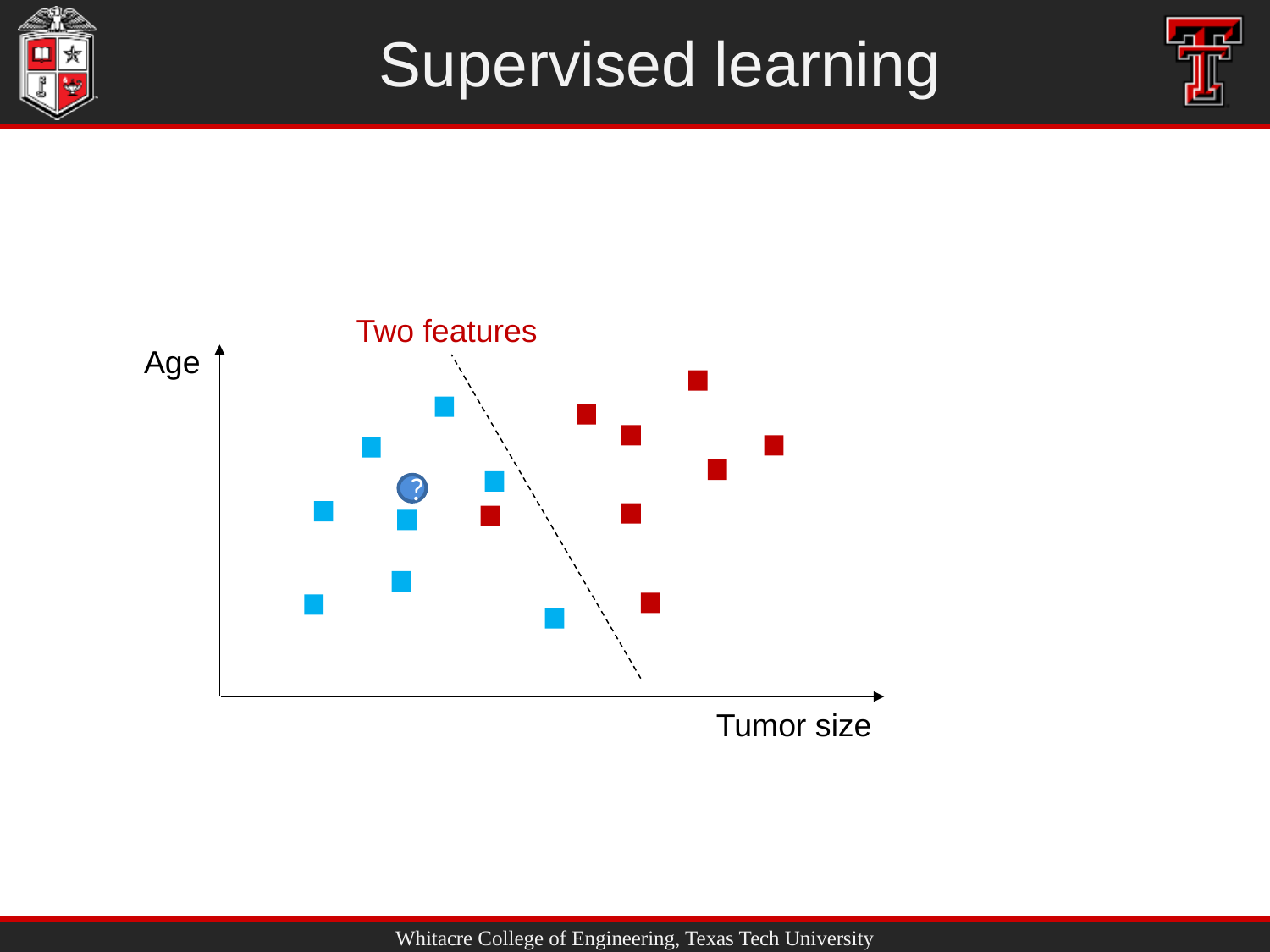

# Supervised learning
Two features
Age

?

Tumor size